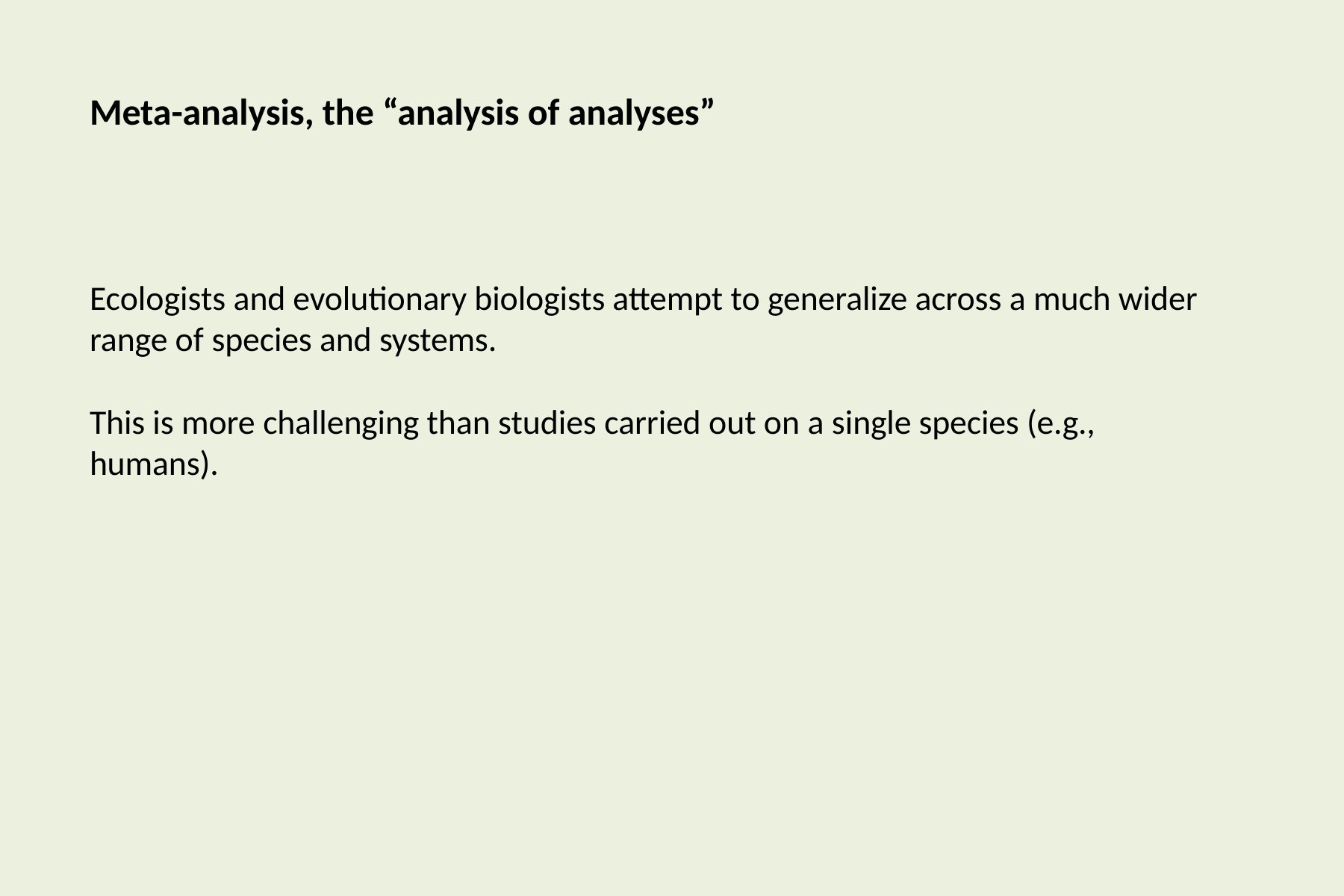

# Meta-analysis, the “analysis of analyses”
Ecologists and evolutionary biologists attempt to generalize across a much wider  range of species and systems.

This is more challenging than studies carried out on a single species (e.g., humans).